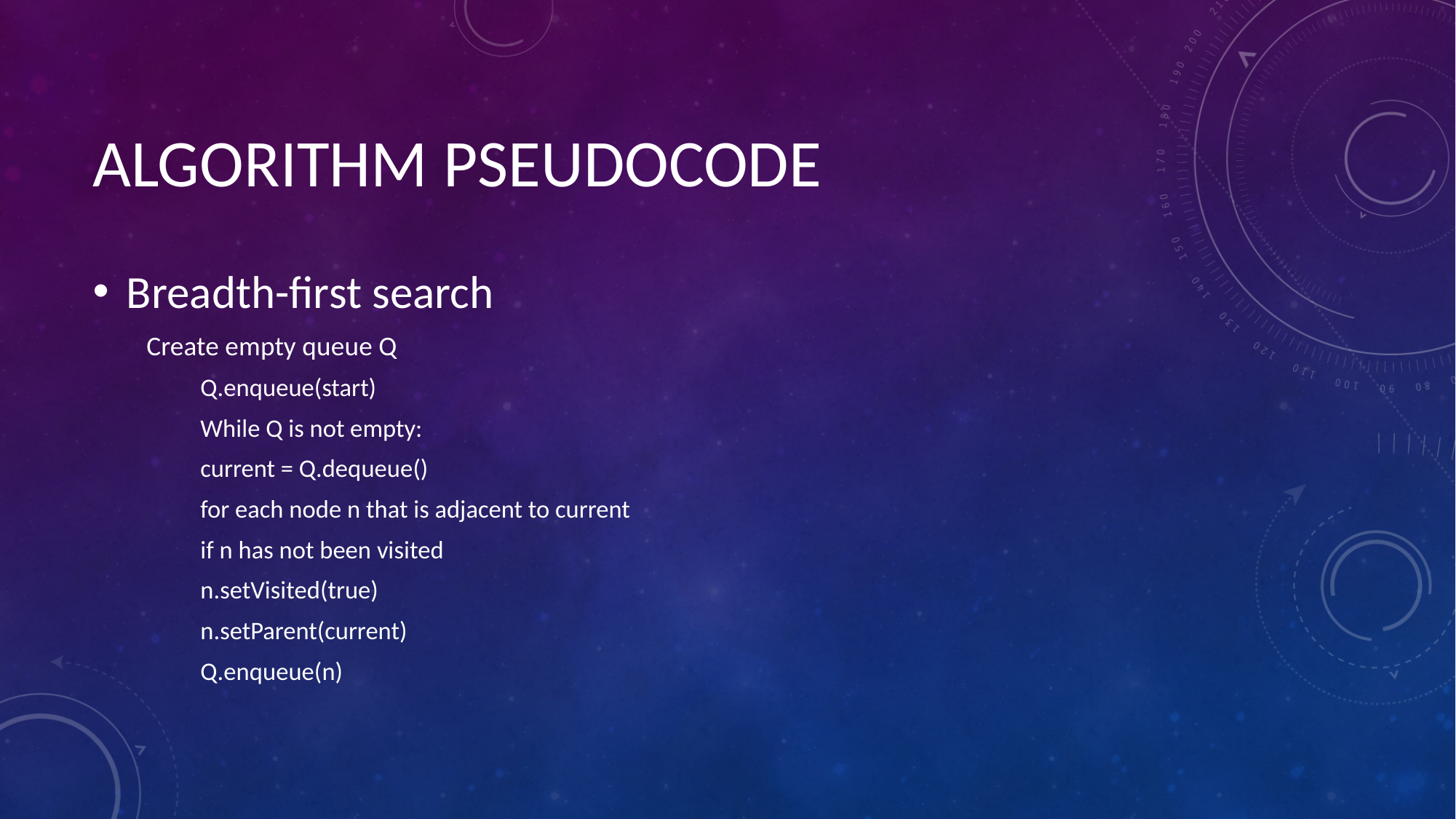

# Algorithm Pseudocode
Breadth-first search
Create empty queue Q
Q.enqueue(start)
While Q is not empty:
	current = Q.dequeue()
	for each node n that is adjacent to current
		if n has not been visited
			n.setVisited(true)
			n.setParent(current)
			Q.enqueue(n)